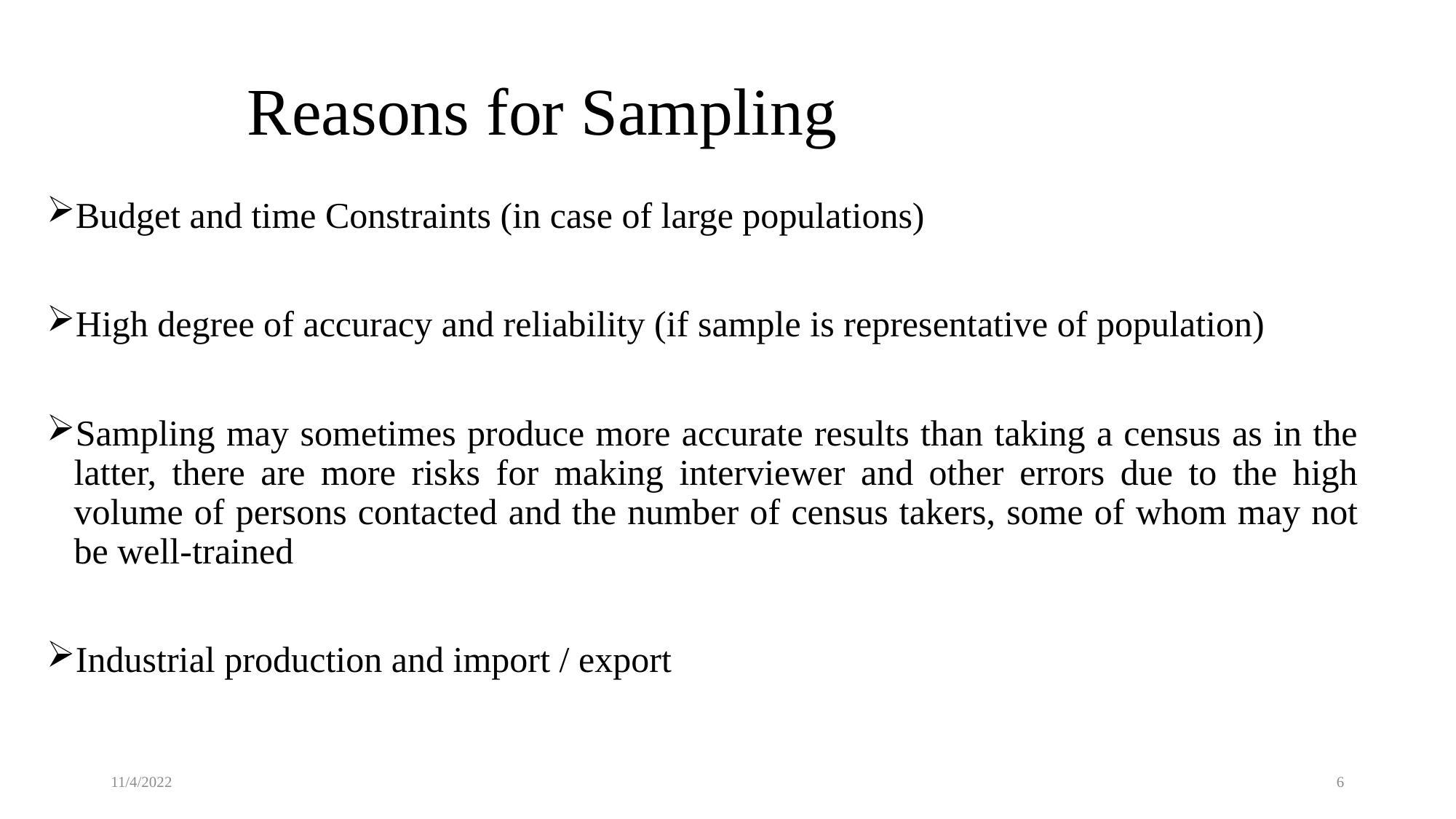

# Reasons for Sampling
Budget and time Constraints (in case of large populations)

High degree of accuracy and reliability (if sample is representative of population)

Sampling may sometimes produce more accurate results than taking a census as in the latter, there are more risks for making interviewer and other errors due to the high volume of persons contacted and the number of census takers, some of whom may not be well-trained

Industrial production and import / export
11/4/2022
6